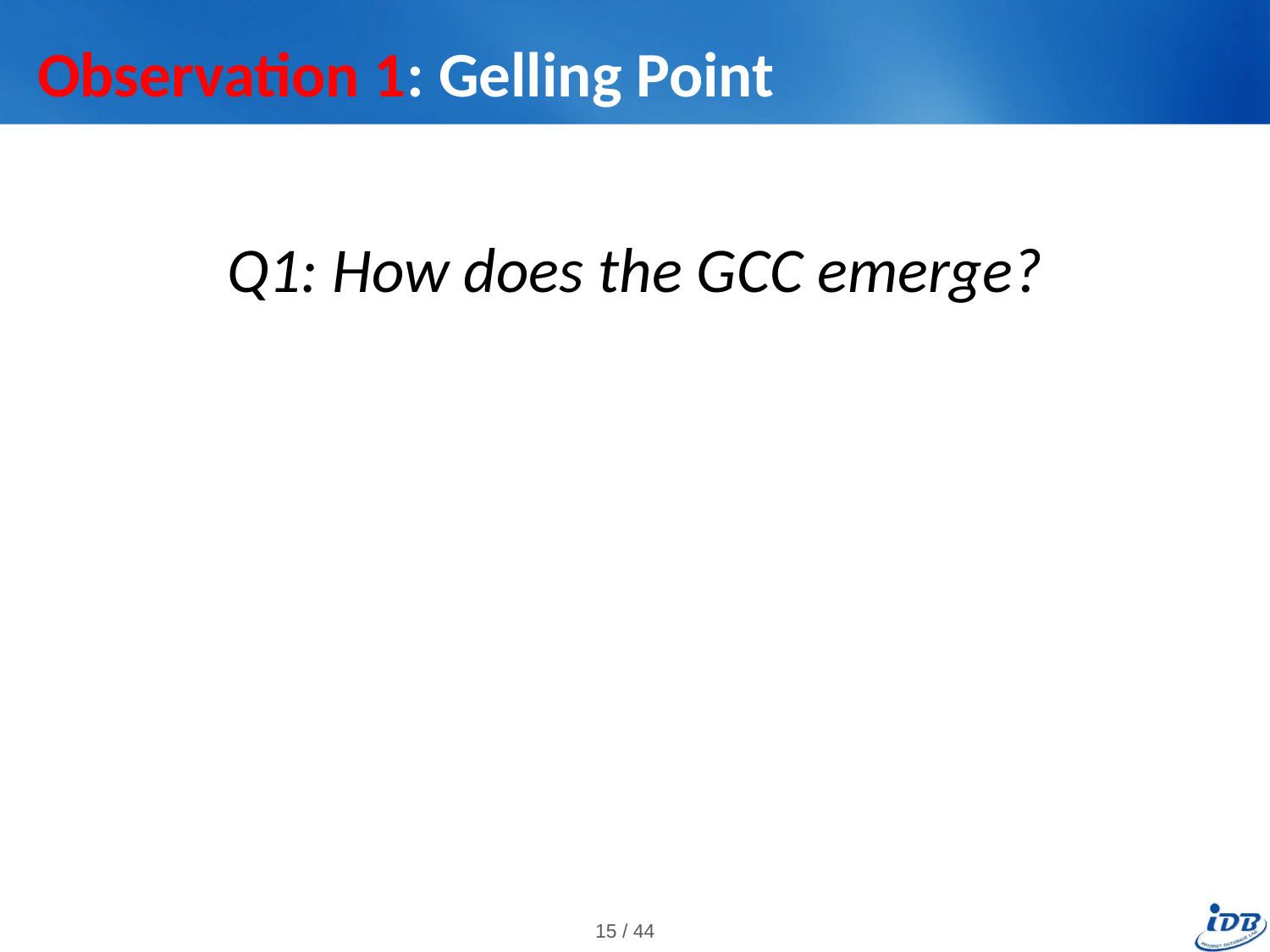

# Observation 1: Gelling Point
Q1: How does the GCC emerge?